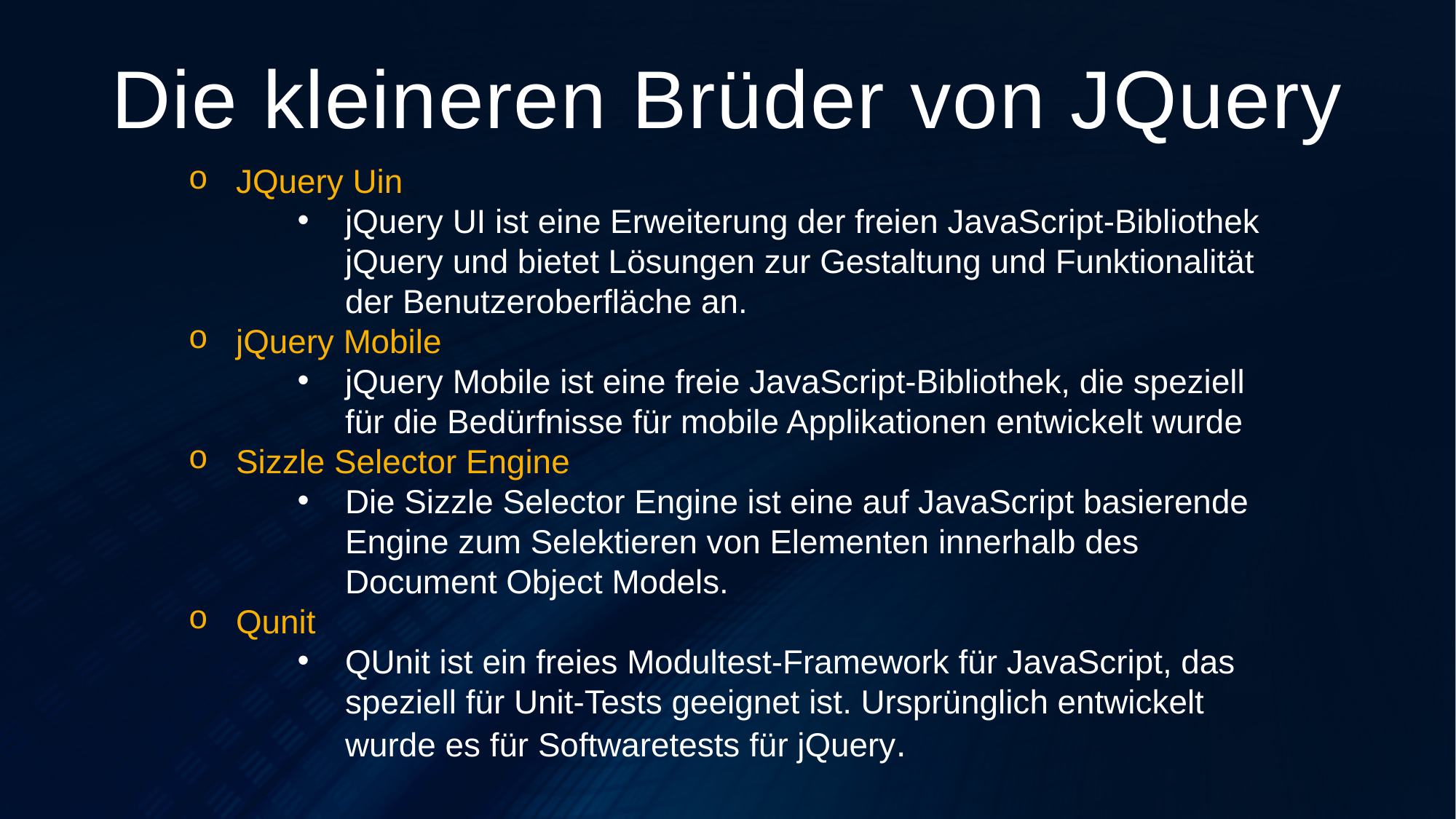

# Die kleineren Brüder von JQuery
JQuery Uin
jQuery UI ist eine Erweiterung der freien JavaScript-Bibliothek jQuery und bietet Lösungen zur Gestaltung und Funktionalität der Benutzeroberfläche an.
jQuery Mobile
jQuery Mobile ist eine freie JavaScript-Bibliothek, die speziell für die Bedürfnisse für mobile Applikationen entwickelt wurde
Sizzle Selector Engine
Die Sizzle Selector Engine ist eine auf JavaScript basierende Engine zum Selektieren von Elementen innerhalb des Document Object Models.
Qunit
QUnit ist ein freies Modultest-Framework für JavaScript, das speziell für Unit-Tests geeignet ist. Ursprünglich entwickelt wurde es für Softwaretests für jQuery.